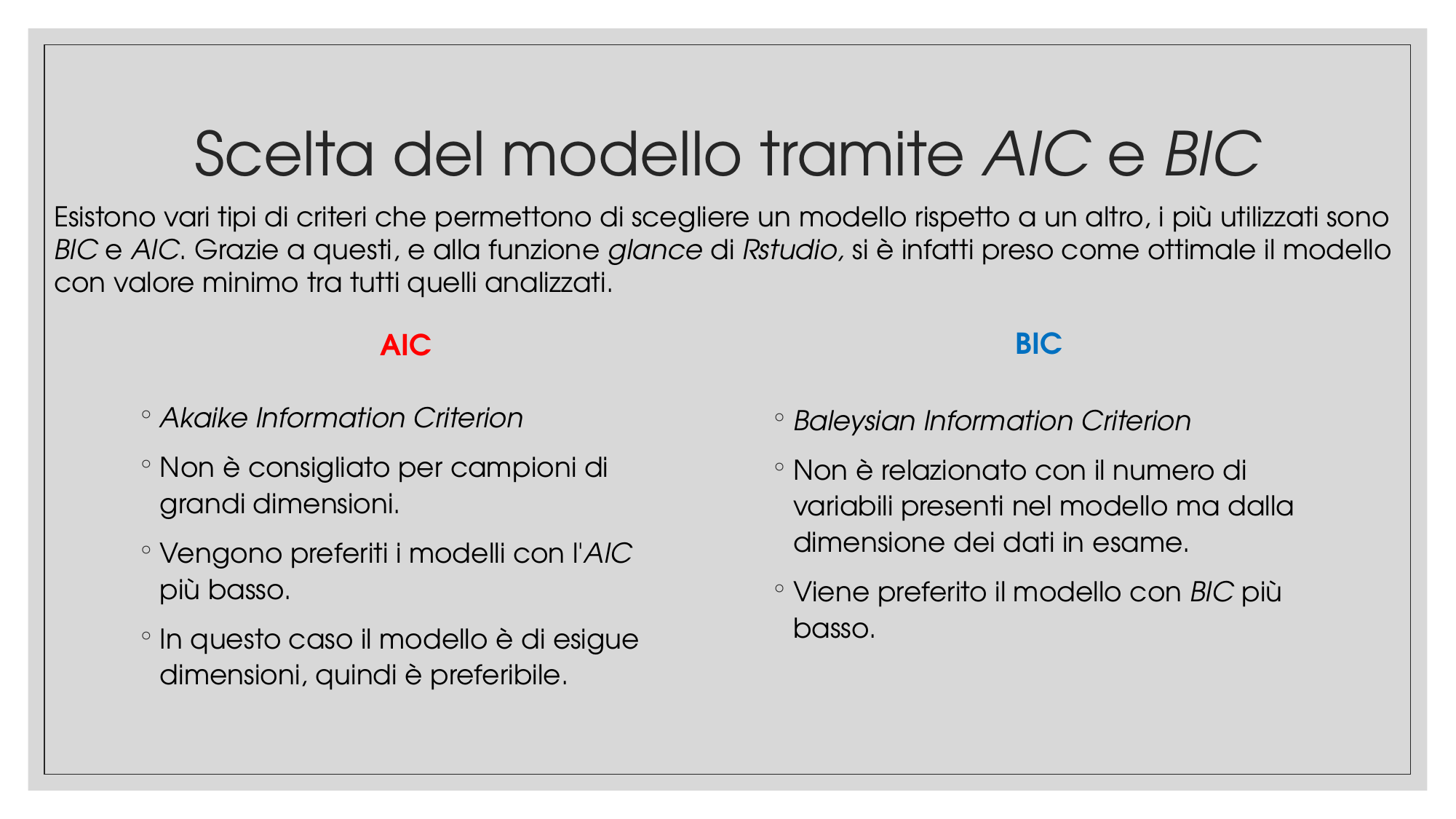

# Scelta del modello tramite AIC e BIC
Esistono vari tipi di criteri che permettono di scegliere un modello rispetto a un altro, i più utilizzati sono BIC e AIC. Grazie a questi, e alla funzione glance di Rstudio, si è infatti preso come ottimale il modello con valore minimo tra tutti quelli analizzati.
AIC
BIC
Akaike Information Criterion
Non è consigliato per campioni di grandi dimensioni.
Vengono preferiti i modelli con l'AIC più basso.
In questo caso il modello è di esigue dimensioni, quindi è preferibile.
Baleysian Information Criterion
Non è relazionato con il numero di variabili presenti nel modello ma dalla dimensione dei dati in esame.
Viene preferito il modello con BIC più basso.